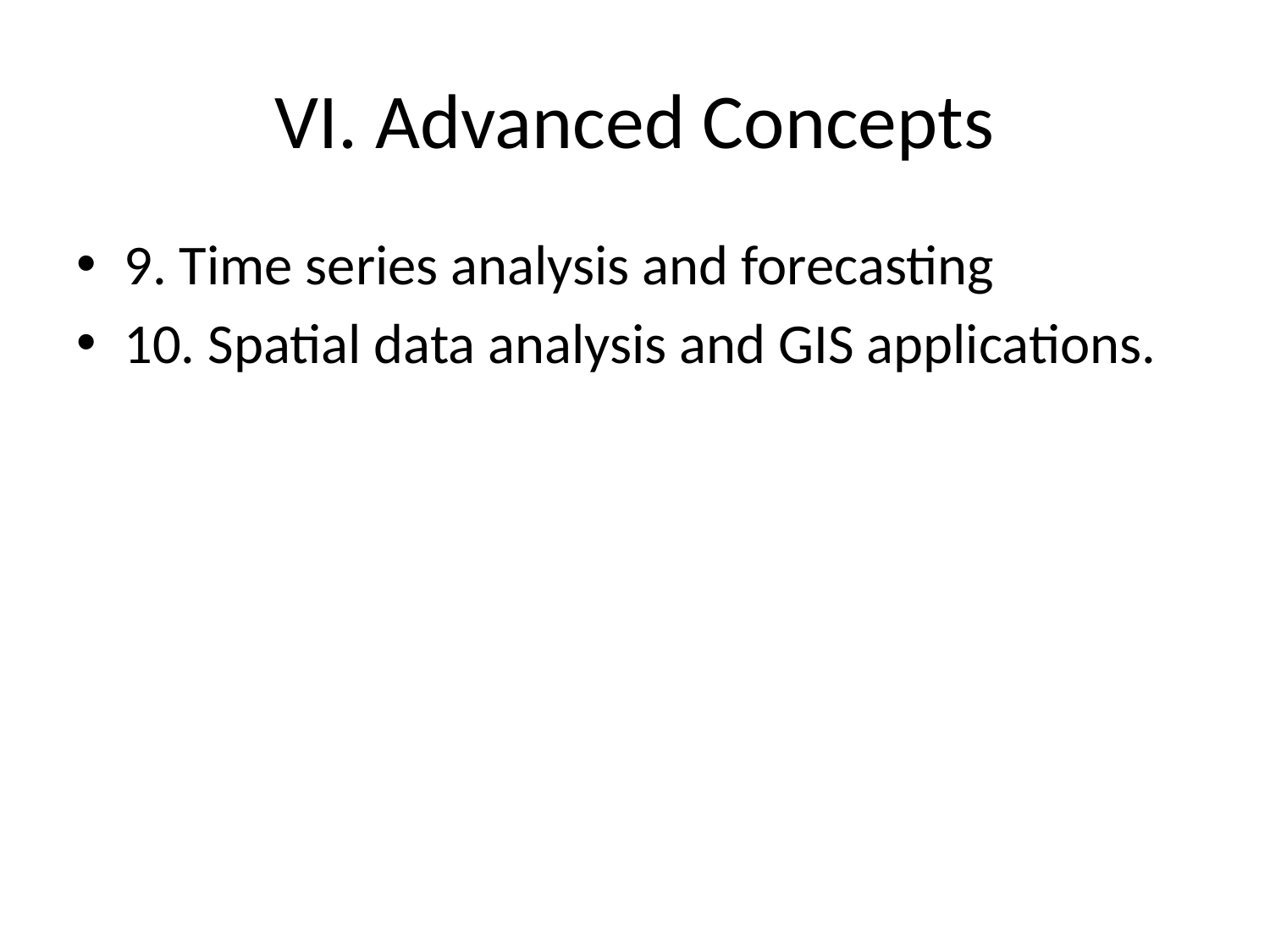

# VI. Advanced Concepts
9. Time series analysis and forecasting
10. Spatial data analysis and GIS applications.